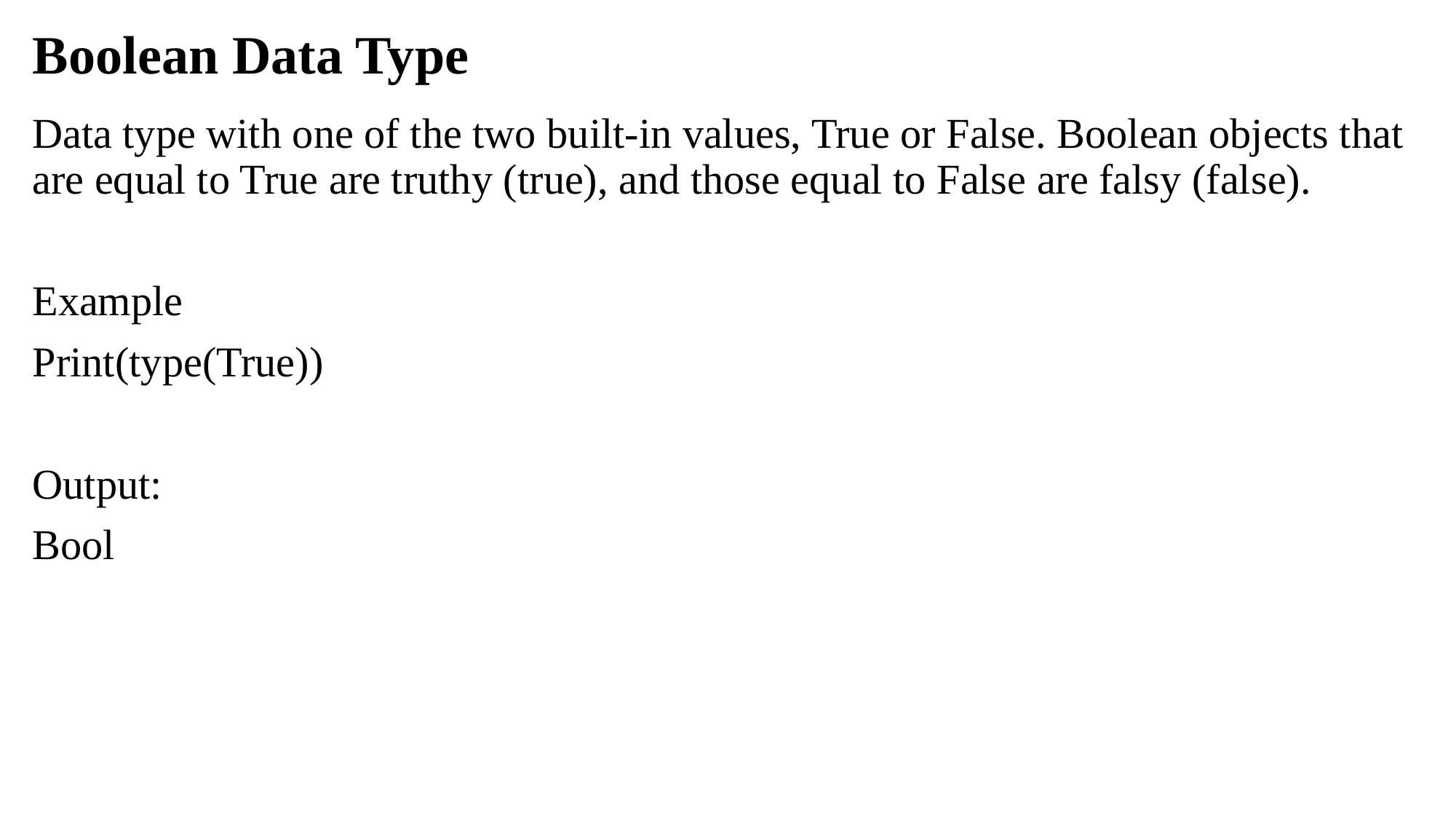

# Boolean Data Type
Data type with one of the two built-in values, True or False. Boolean objects that are equal to True are truthy (true), and those equal to False are falsy (false).

Example
Print(type(True))

Output:
Bool